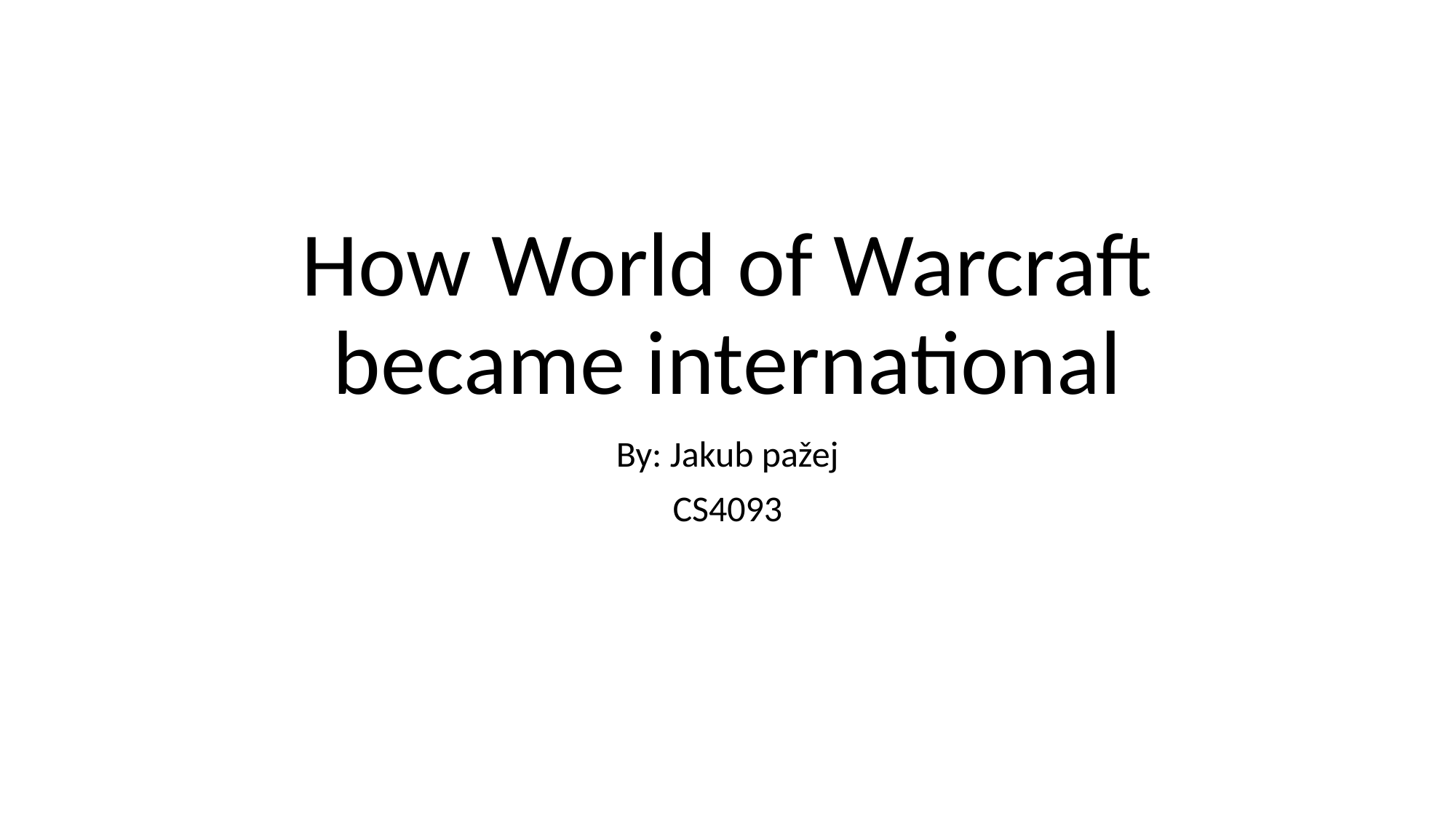

# How World of Warcraft became international
By: Jakub pažej
CS4093